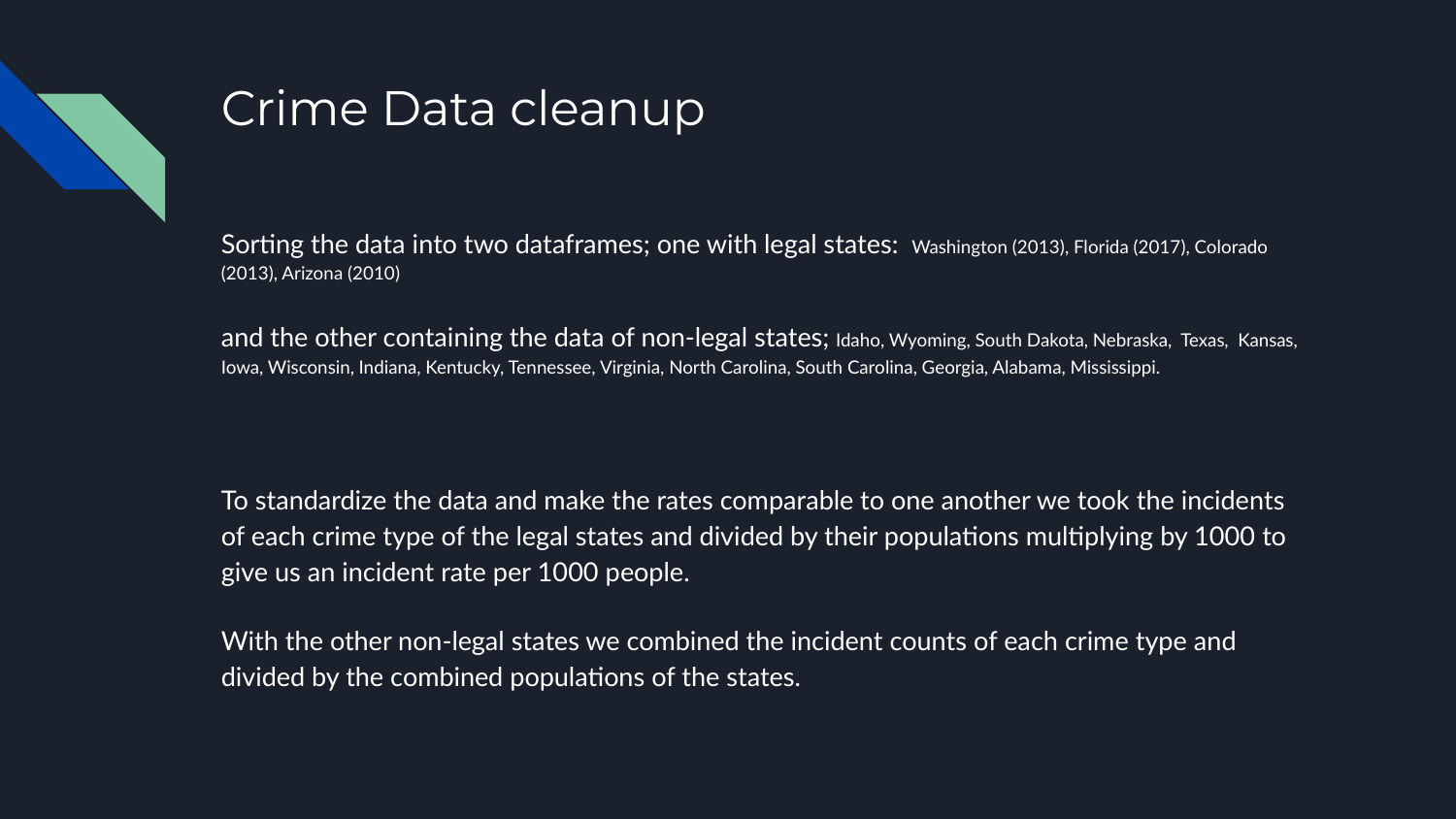

# Crime Data cleanup
Sorting the data into two dataframes; one with legal states:  Washington (2013), Florida (2017), Colorado (2013), Arizona (2010)
and the other containing the data of non-legal states; Idaho, Wyoming, South Dakota, Nebraska,  Texas,  Kansas, Iowa, Wisconsin, Indiana, Kentucky, Tennessee, Virginia, North Carolina, South Carolina, Georgia, Alabama, Mississippi.

To standardize the data and make the rates comparable to one another we took the incidents of each crime type of the legal states and divided by their populations multiplying by 1000 to give us an incident rate per 1000 people.
With the other non-legal states we combined the incident counts of each crime type and divided by the combined populations of the states.